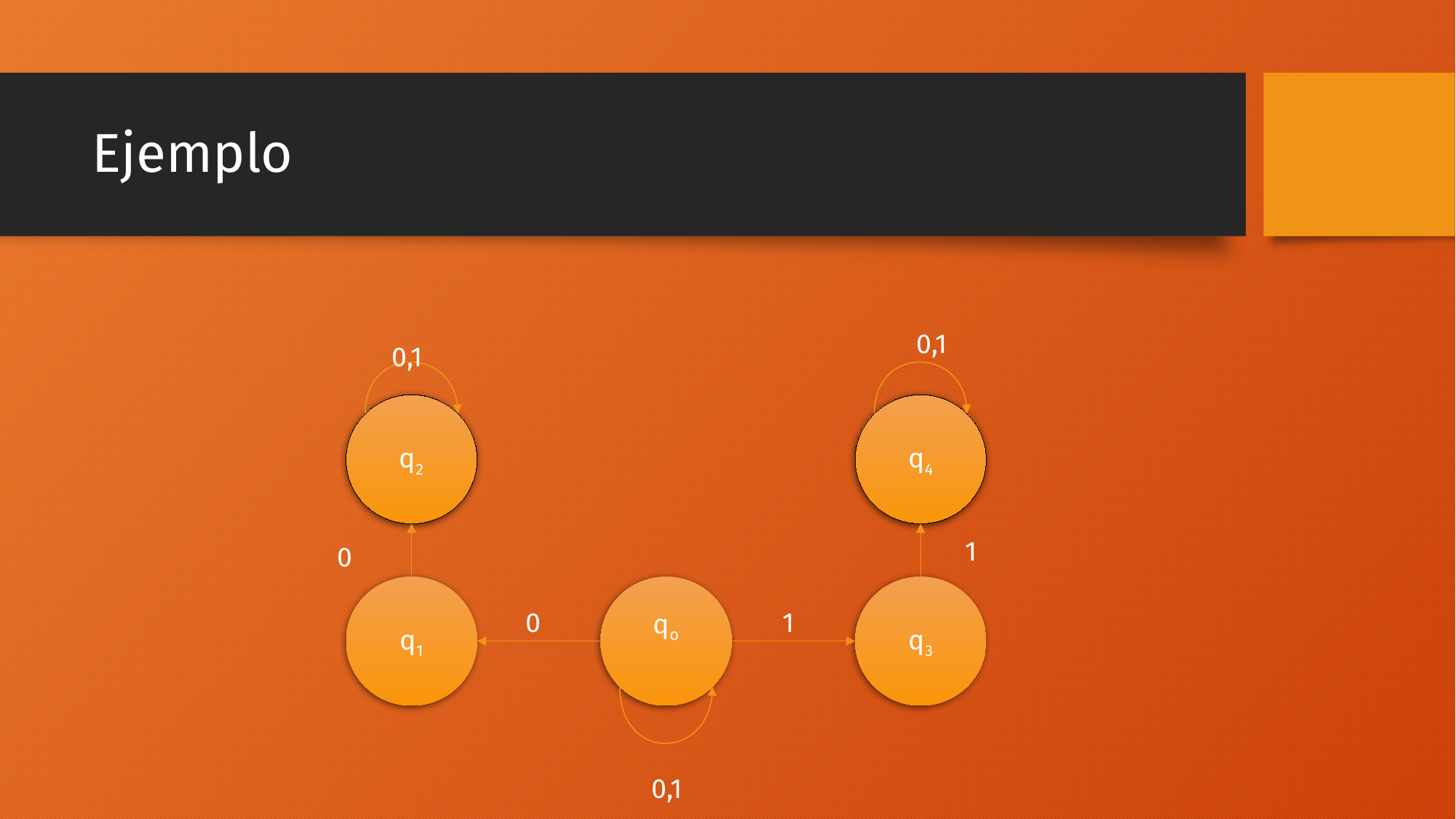

# Ejemplo
0,1
0,1
q2
q4
1
0
q1
qo

q3
0
1
0,1